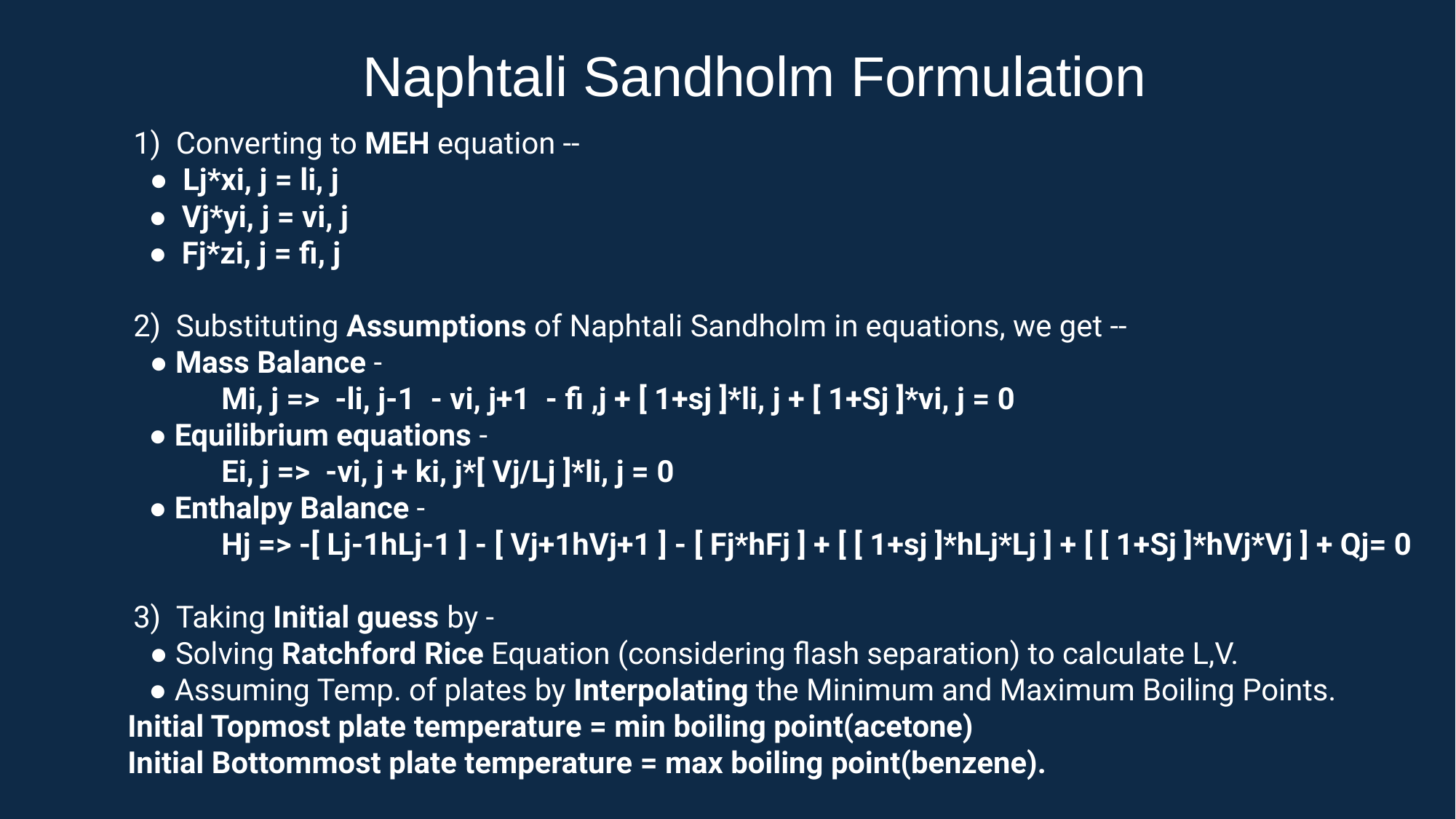

Naphtali Sandholm Formulation

Converting to MEH equation --
     ●  Lj*xi, j = li, j
●  Vj*yi, j = vi, j
●  Fj*zi, j = fi, j

Substituting Assumptions of Naphtali Sandholm in equations, we get --
     ● Mass Balance -
Mi, j =>  -li, j-1  - vi, j+1  - fi ,j + [ 1+sj ]*li, j + [ 1+Sj ]*vi, j = 0
● Equilibrium equations -
Ei, j =>  -vi, j + ki, j*[ Vj/Lj ]*li, j = 0
● Enthalpy Balance -
Hj => -[ Lj-1hLj-1 ] - [ Vj+1hVj+1 ] - [ Fj*hFj ] + [ [ 1+sj ]*hLj*Lj ] + [ [ 1+Sj ]*hVj*Vj ] + Qj= 0

Taking Initial guess by -
     ● Solving Ratchford Rice Equation (considering flash separation) to calculate L,V.
● Assuming Temp. of plates by Interpolating the Minimum and Maximum Boiling Points.
  Initial Topmost plate temperature = min boiling point(acetone)
  Initial Bottommost plate temperature = max boiling point(benzene).